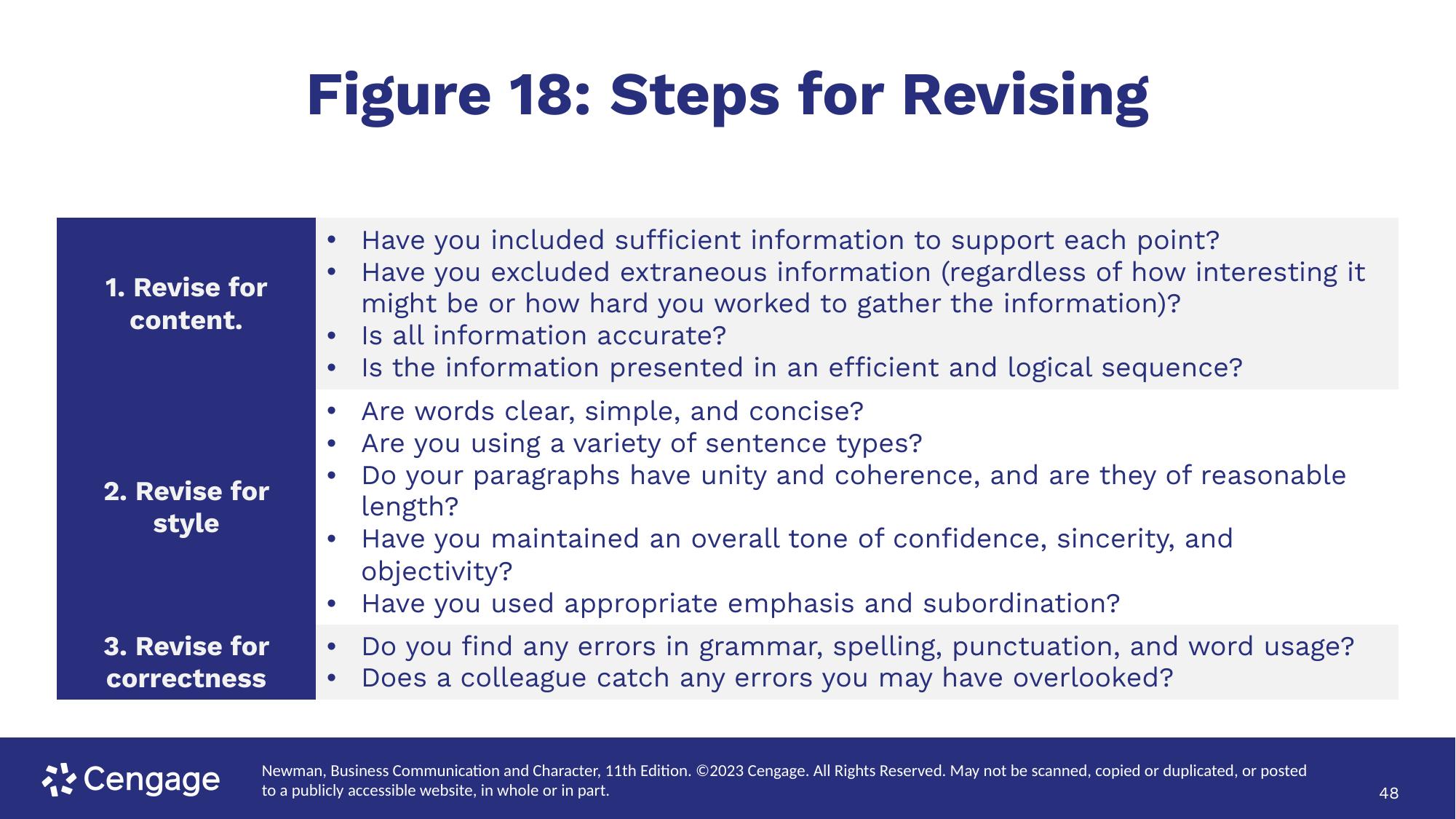

# Figure 18: Steps for Revising
| 1. Revise for content. | Have you included sufficient information to support each point? Have you excluded extraneous information (regardless of how interesting it might be or how hard you worked to gather the information)? Is all information accurate? Is the information presented in an efficient and logical sequence? |
| --- | --- |
| 2. Revise for style | Are words clear, simple, and concise? Are you using a variety of sentence types? Do your paragraphs have unity and coherence, and are they of reasonable length? Have you maintained an overall tone of confidence, sincerity, and objectivity? Have you used appropriate emphasis and subordination? |
| 3. Revise for correctness | Do you find any errors in grammar, spelling, punctuation, and word usage? Does a colleague catch any errors you may have overlooked? |